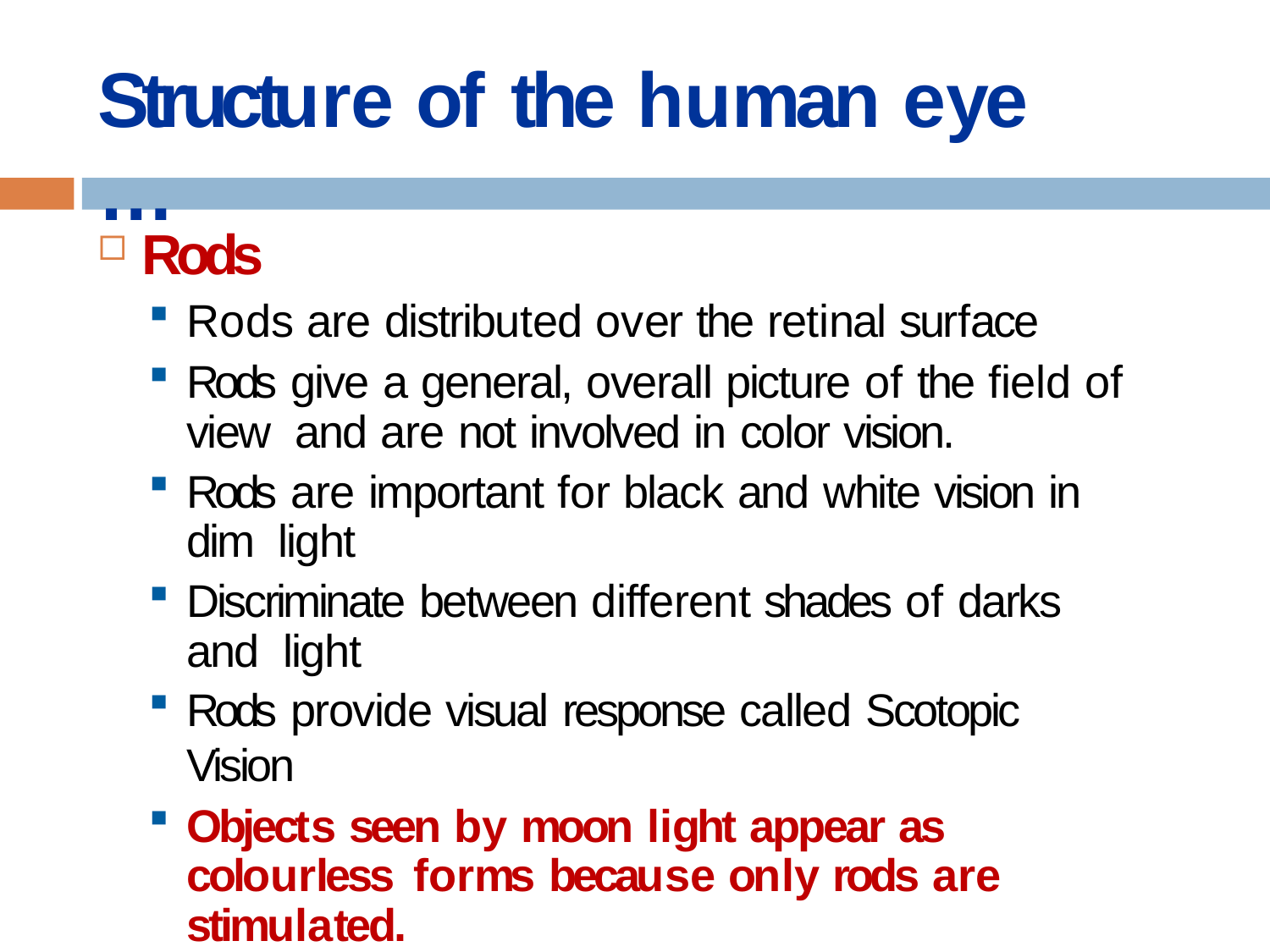

# Structure of the human eye …
Rods
Rods are distributed over the retinal surface
Rods give a general, overall picture of the field of view  and are not involved in color vision.
Rods are important for black and white vision in dim  light
Discriminate between different shades of darks and  light
Rods provide visual response called Scotopic Vision
Objects seen by moon light appear as colourless  forms because only rods are stimulated.